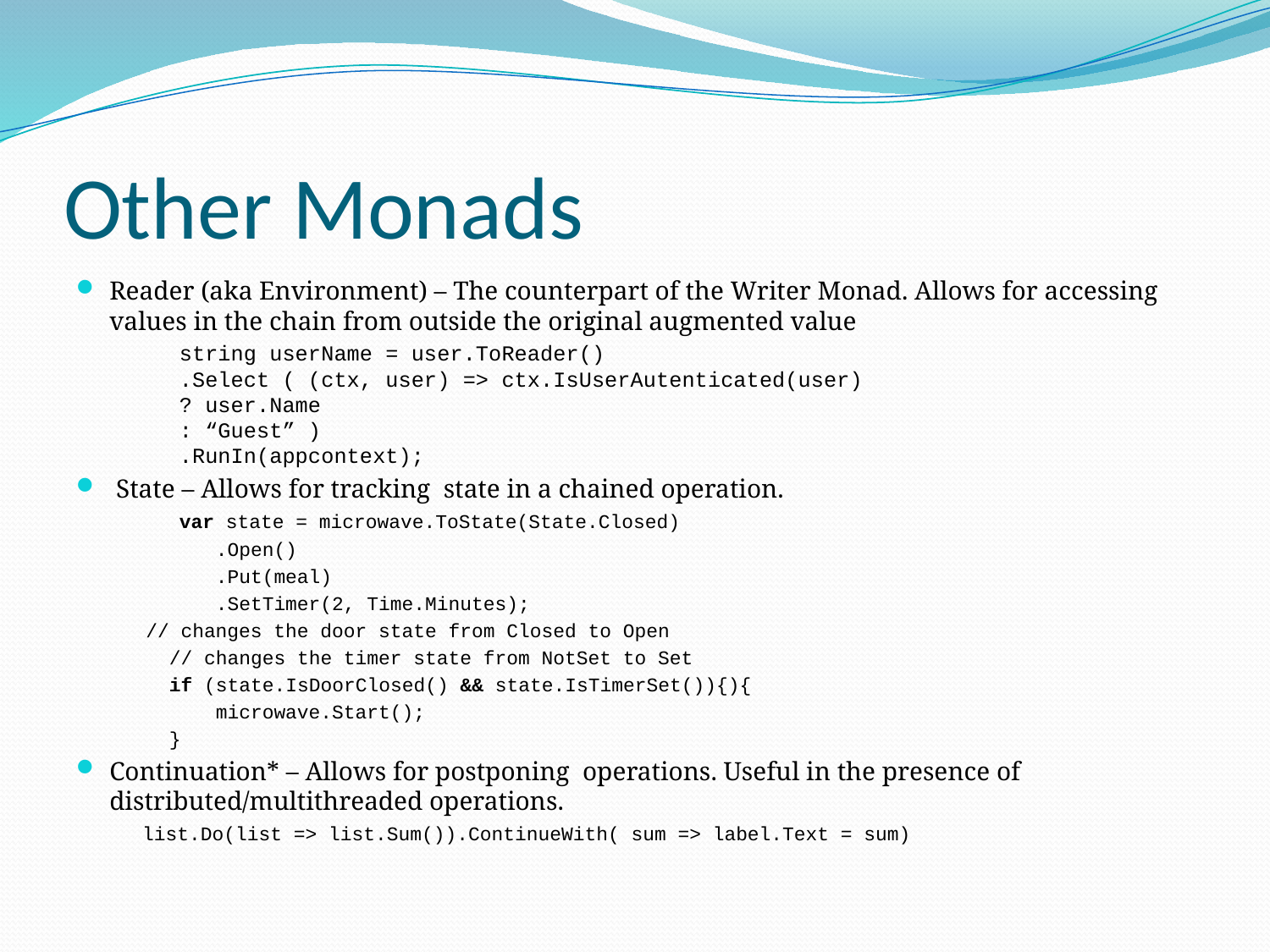

# Other Monads
Reader (aka Environment) – The counterpart of the Writer Monad. Allows for accessing values in the chain from outside the original augmented value
	string userName = user.ToReader()
		.Select ( (ctx, user) => ctx.IsUserAutenticated(user)
				? user.Name
				: “Guest” )
		.RunIn(appcontext);
 State – Allows for tracking  state in a chained operation.
	var state = microwave.ToState(State.Closed)
		.Open()
		.Put(meal)
		.SetTimer(2, Time.Minutes);
	// changes the door state from Closed to Open
        // changes the timer state from NotSet to Set
        if (state.IsDoorClosed() && state.IsTimerSet()){){
            microwave.Start();
        }
Continuation* – Allows for postponing  operations. Useful in the presence of distributed/multithreaded operations.
     list.Do(list => list.Sum()).ContinueWith( sum => label.Text = sum)